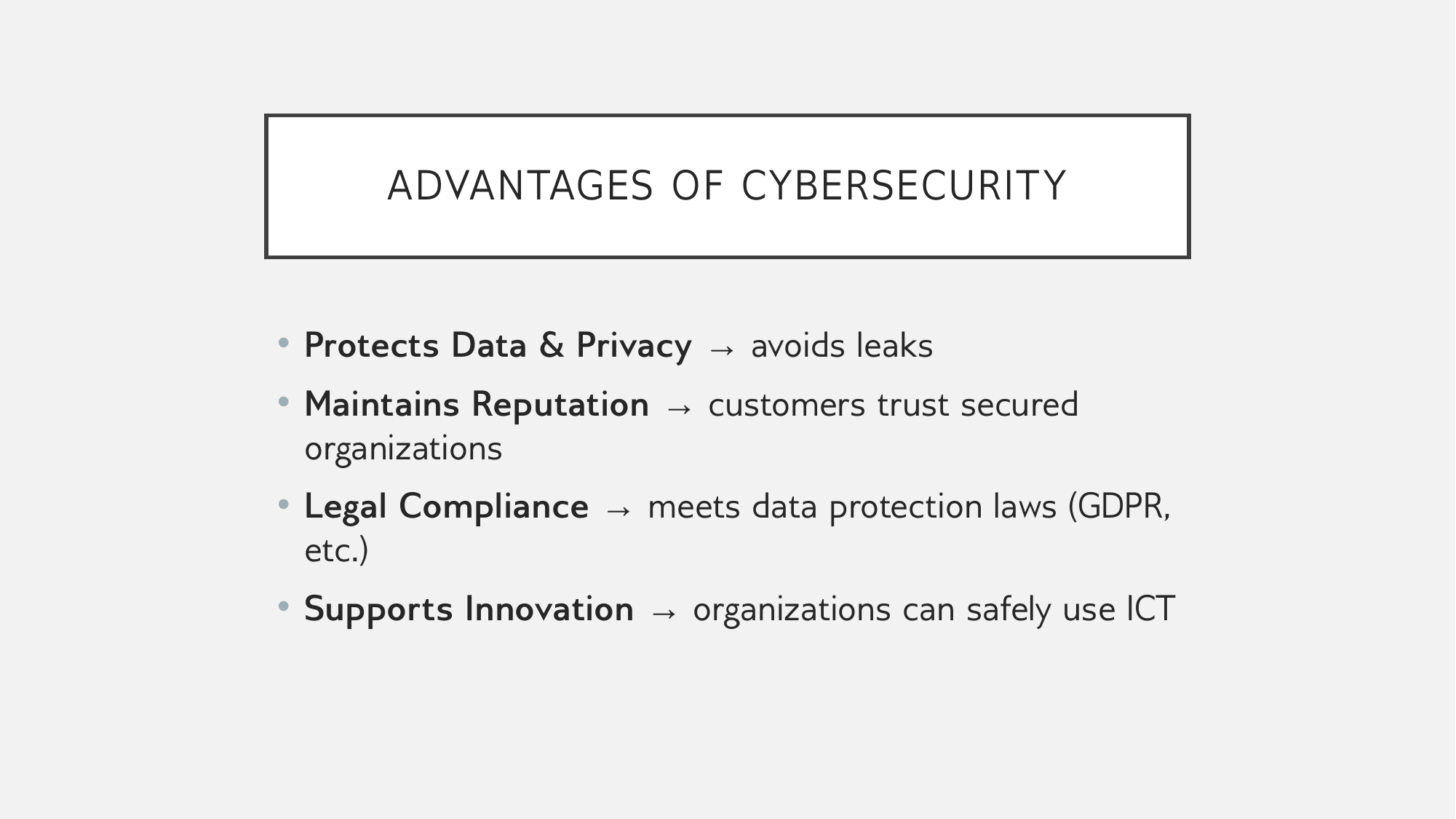

# Advantages of Cybersecurity
Protects Data & Privacy → avoids leaks
Maintains Reputation → customers trust secured organizations
Legal Compliance → meets data protection laws (GDPR, etc.)
Supports Innovation → organizations can safely use ICT